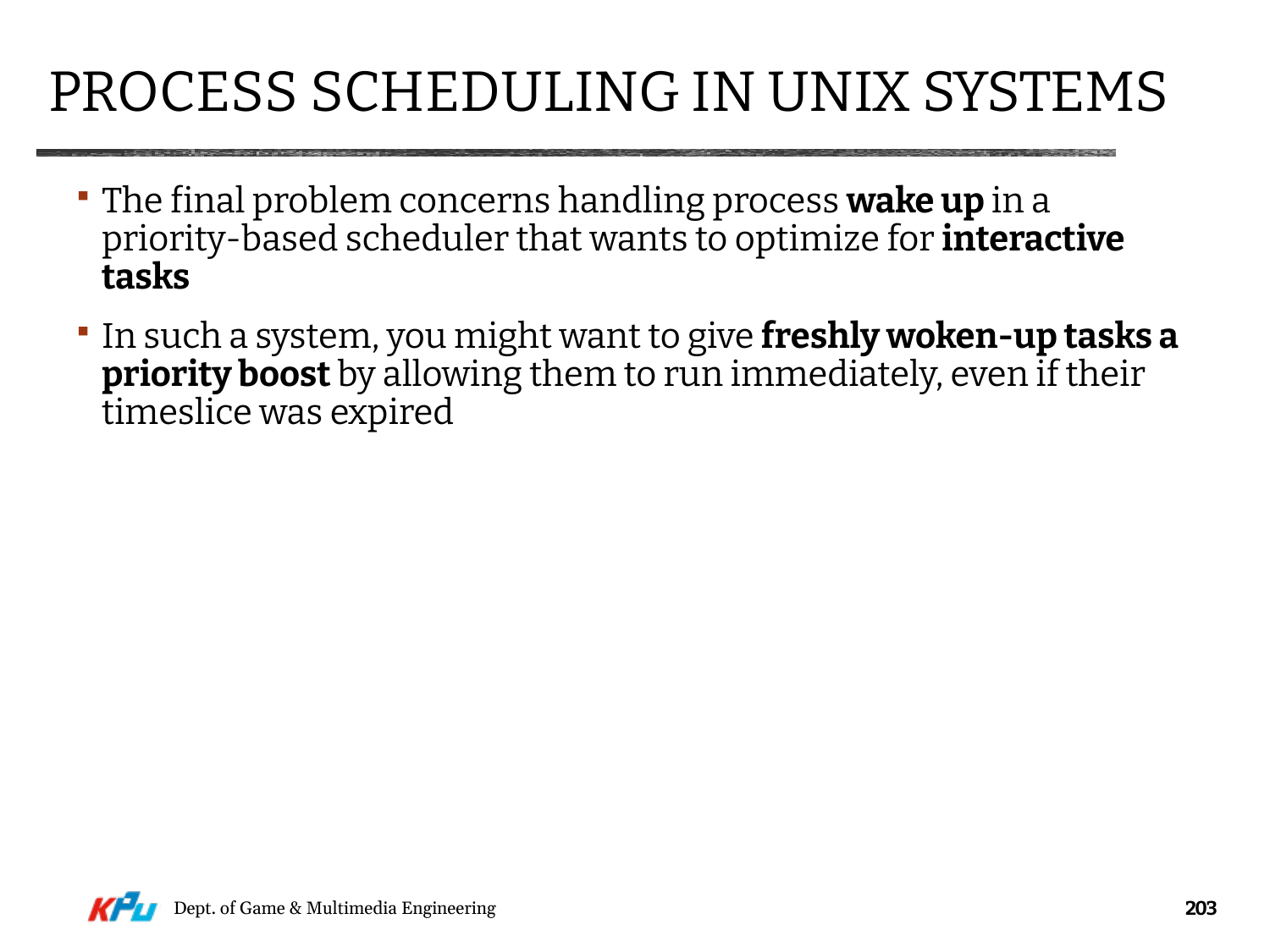

# Process Scheduling in Unix Systems
The final problem concerns handling process wake up in a priority-based scheduler that wants to optimize for interactive tasks
In such a system, you might want to give freshly woken-up tasks a priority boost by allowing them to run immediately, even if their timeslice was expired
Dept. of Game & Multimedia Engineering
203